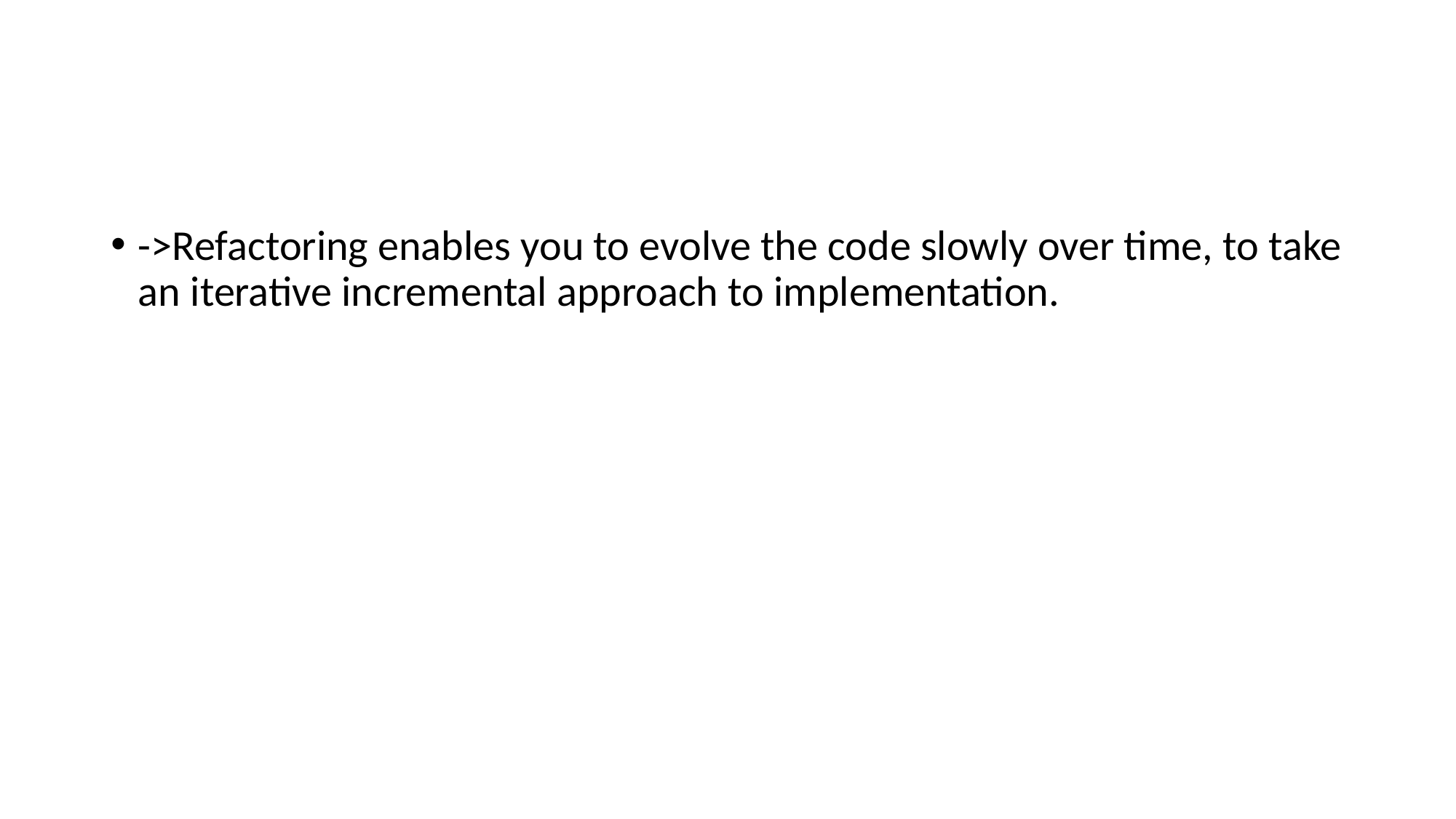

#
->Refactoring enables you to evolve the code slowly over time, to take an iterative incremental approach to implementation.